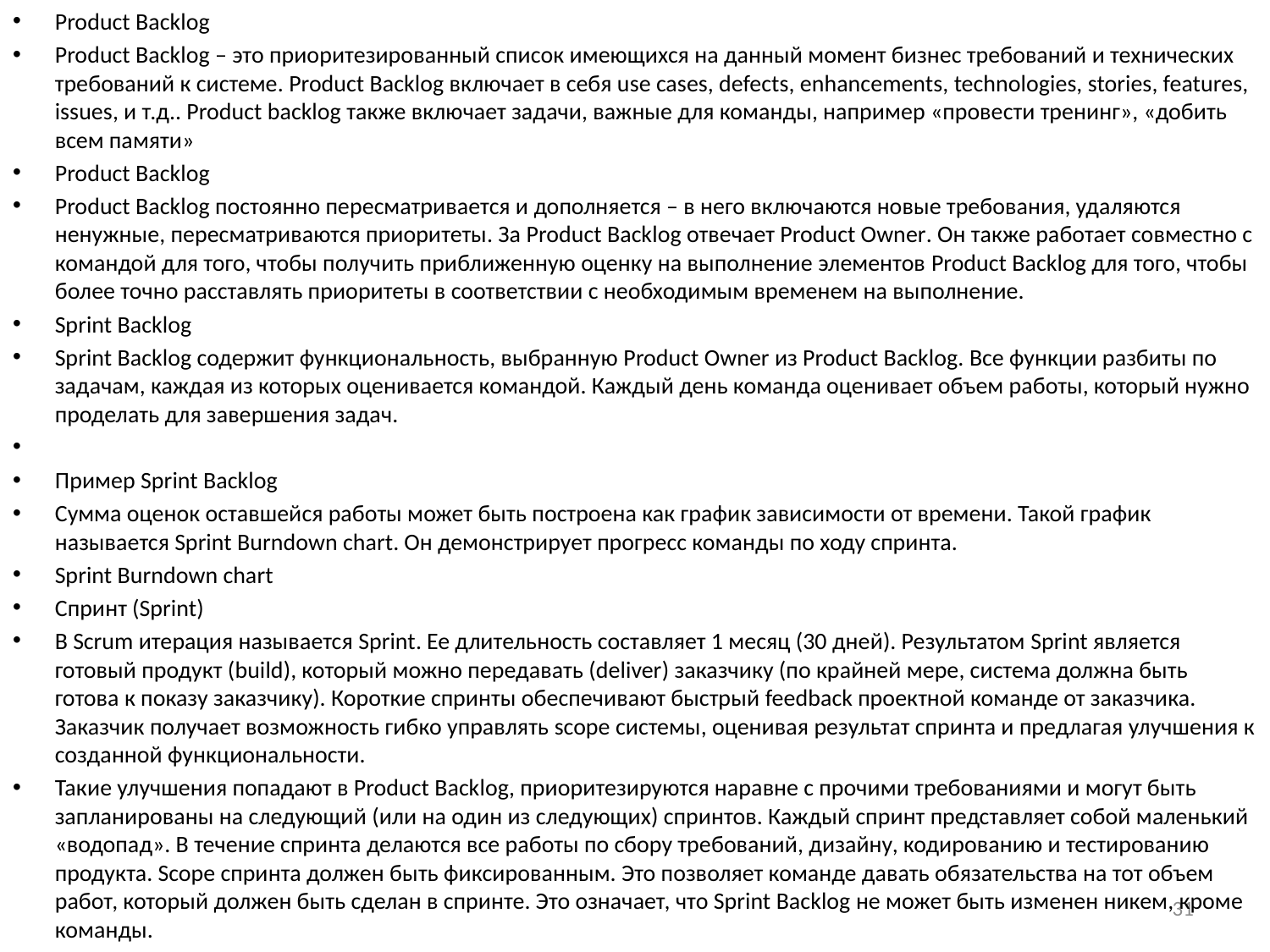

Product Backlog
Product Backlog – это приоритезированный список имеющихся на данный момент бизнес требований и технических требований к системе. Product Backlog включает в себя use cases, defects, enhancements, technologies, stories, features, issues, и т.д.. Product backlog также включает задачи, важные для команды, например «провести тренинг», «добить всем памяти»
Product Backlog
Product Backlog постоянно пересматривается и дополняется – в него включаются новые требования, удаляются ненужные, пересматриваются приоритеты. За Product Backlog отвечает Product Owner. Он также работает совместно с командой для того, чтобы получить приближенную оценку на выполнение элементов Product Backlog для того, чтобы более точно расставлять приоритеты в соответствии с необходимым временем на выполнение.
Sprint Backlog
Sprint Backlog содержит функциональность, выбранную Product Owner из Product Backlog. Все функции разбиты по задачам, каждая из которых оценивается командой. Каждый день команда оценивает объем работы, который нужно проделать для завершения задач.

Пример Sprint Backlog
Сумма оценок оставшейся работы может быть построена как график зависимости от времени. Такой график называется Sprint Burndown chart. Он демонстрирует прогресс команды по ходу спринта.
Sprint Burndown chart
Спринт (Sprint)
В Scrum итерация называется Sprint. Ее длительность составляет 1 месяц (30 дней). Результатом Sprint является готовый продукт (build), который можно передавать (deliver) заказчику (по крайней мере, система должна быть готова к показу заказчику). Короткие спринты обеспечивают быстрый feedback проектной команде от заказчика. Заказчик получает возможность гибко управлять scope системы, оценивая результат спринта и предлагая улучшения к созданной функциональности.
Такие улучшения попадают в Product Backlog, приоритезируются наравне с прочими требованиями и могут быть запланированы на следующий (или на один из следующих) спринтов. Каждый спринт представляет собой маленький «водопад». В течение спринта делаются все работы по сбору требований, дизайну, кодированию и тестированию продукта. Scope спринта должен быть фиксированным. Это позволяет команде давать обязательства на тот объем работ, который должен быть сделан в спринте. Это означает, что Sprint Backlog не может быть изменен никем, кроме команды.

31